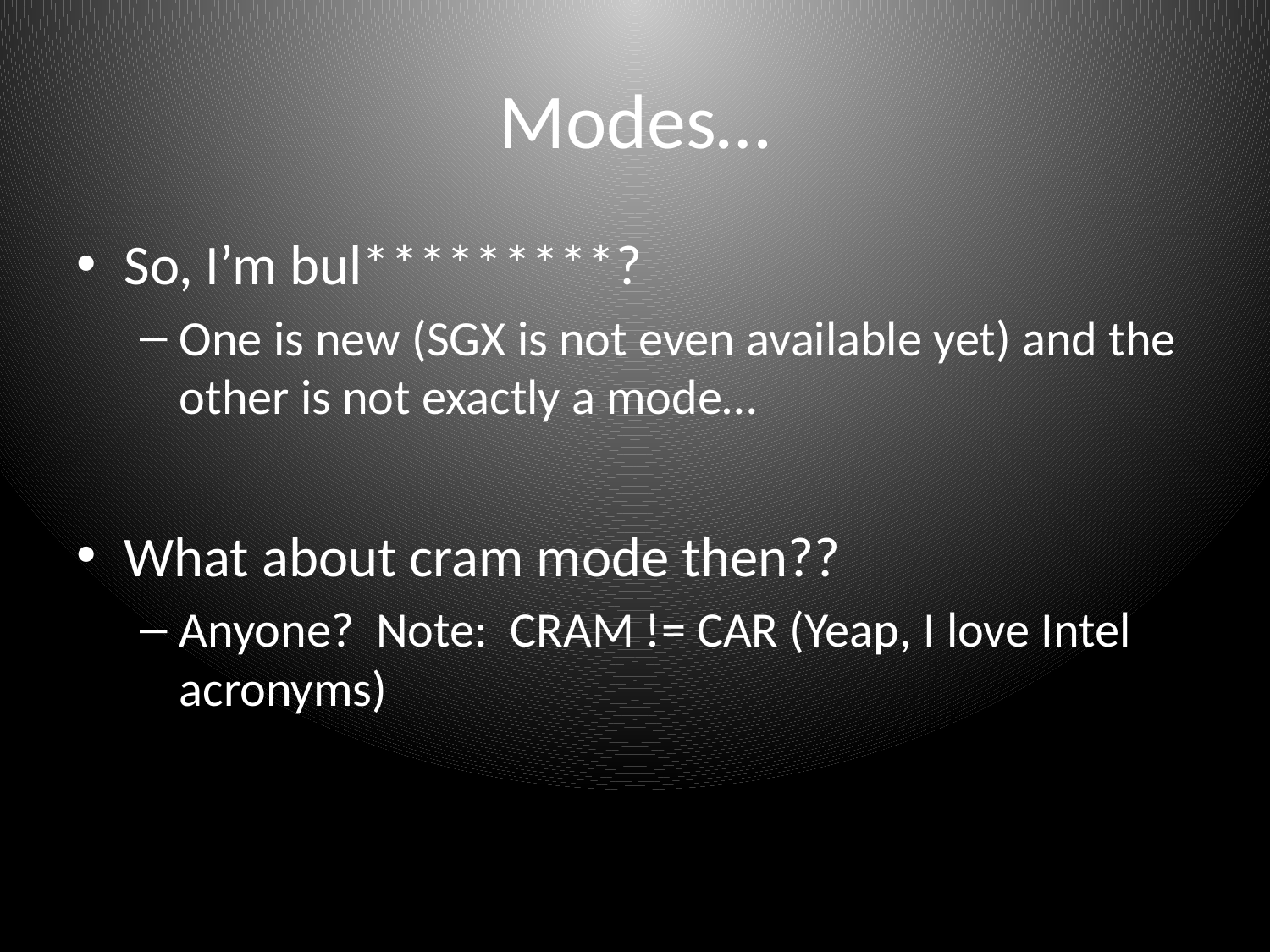

Modes…
So, I’m bul*********?
One is new (SGX is not even available yet) and the other is not exactly a mode…

What about cram mode then??
Anyone?  Note:  CRAM != CAR (Yeap, I love Intel acronyms)